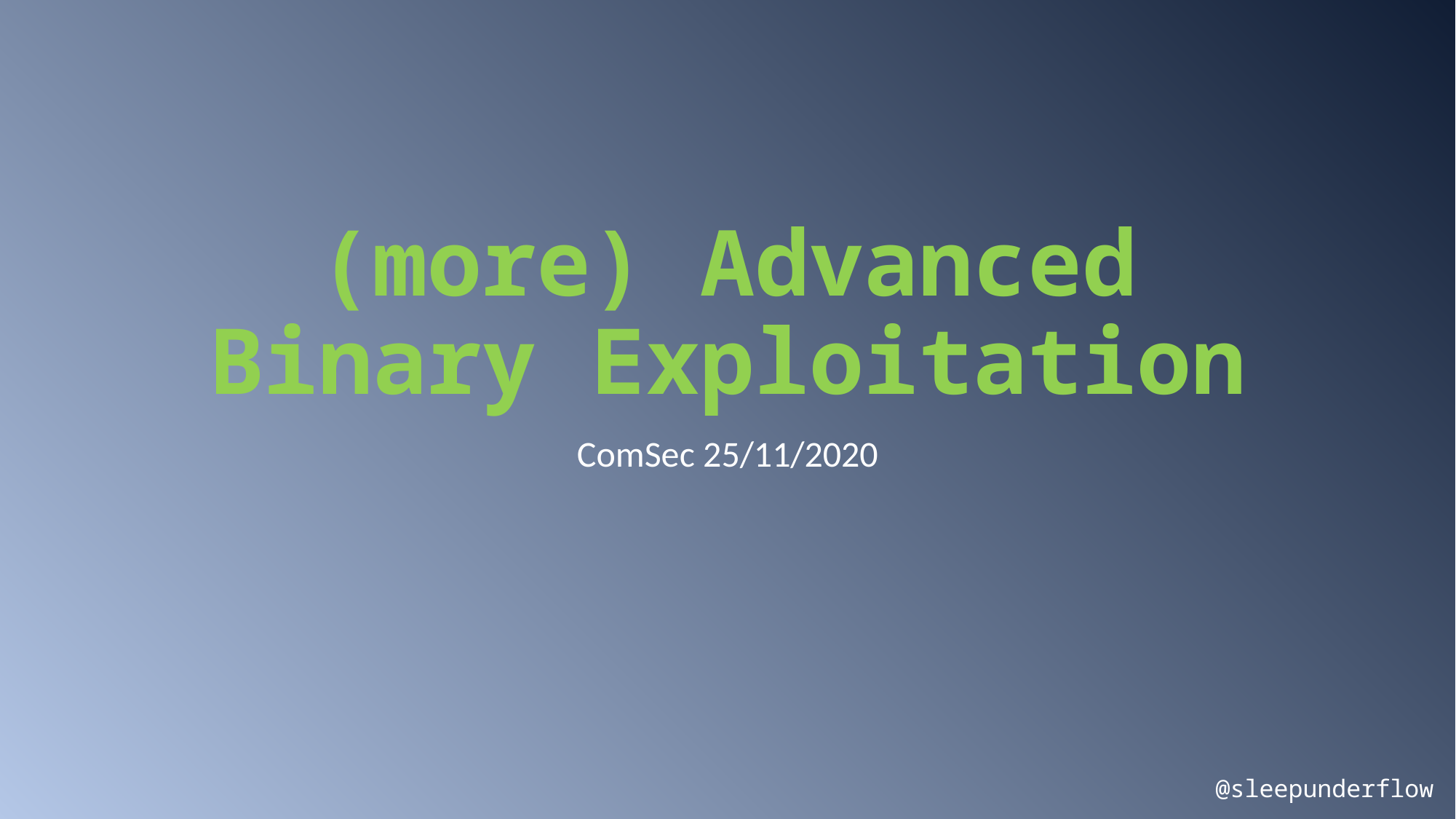

# (more) Advanced Binary Exploitation
ComSec 25/11/2020
@sleepunderflow